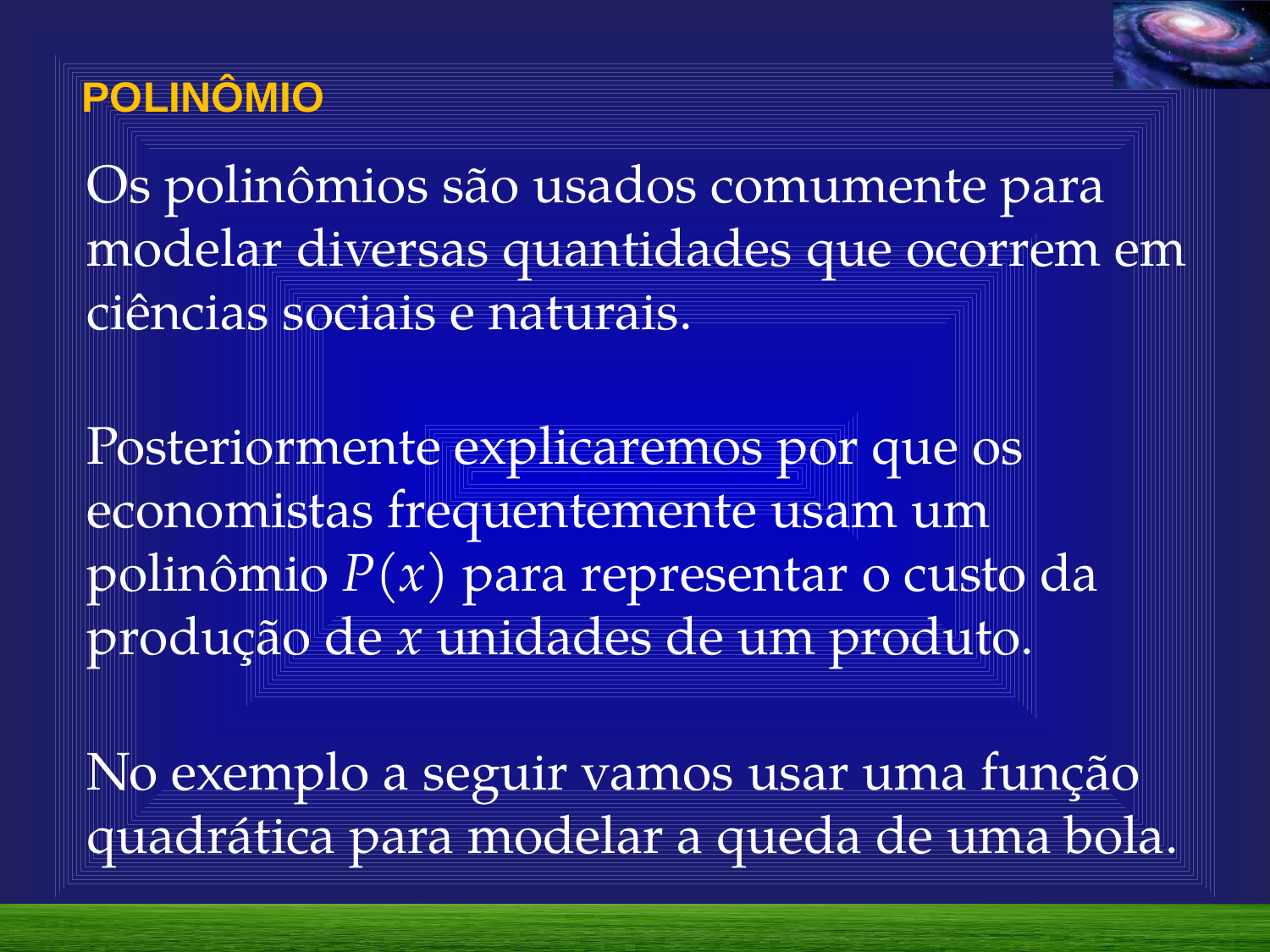

POLINÔMIO
Os polinômios são usados comumente para modelar diversas quantidades que ocorrem em ciências sociais e naturais.

Posteriormente explicaremos por que os economistas frequentemente usam um polinômio P(x) para representar o custo da produção de x unidades de um produto.

No exemplo a seguir vamos usar uma função quadrática para modelar a queda de uma bola.